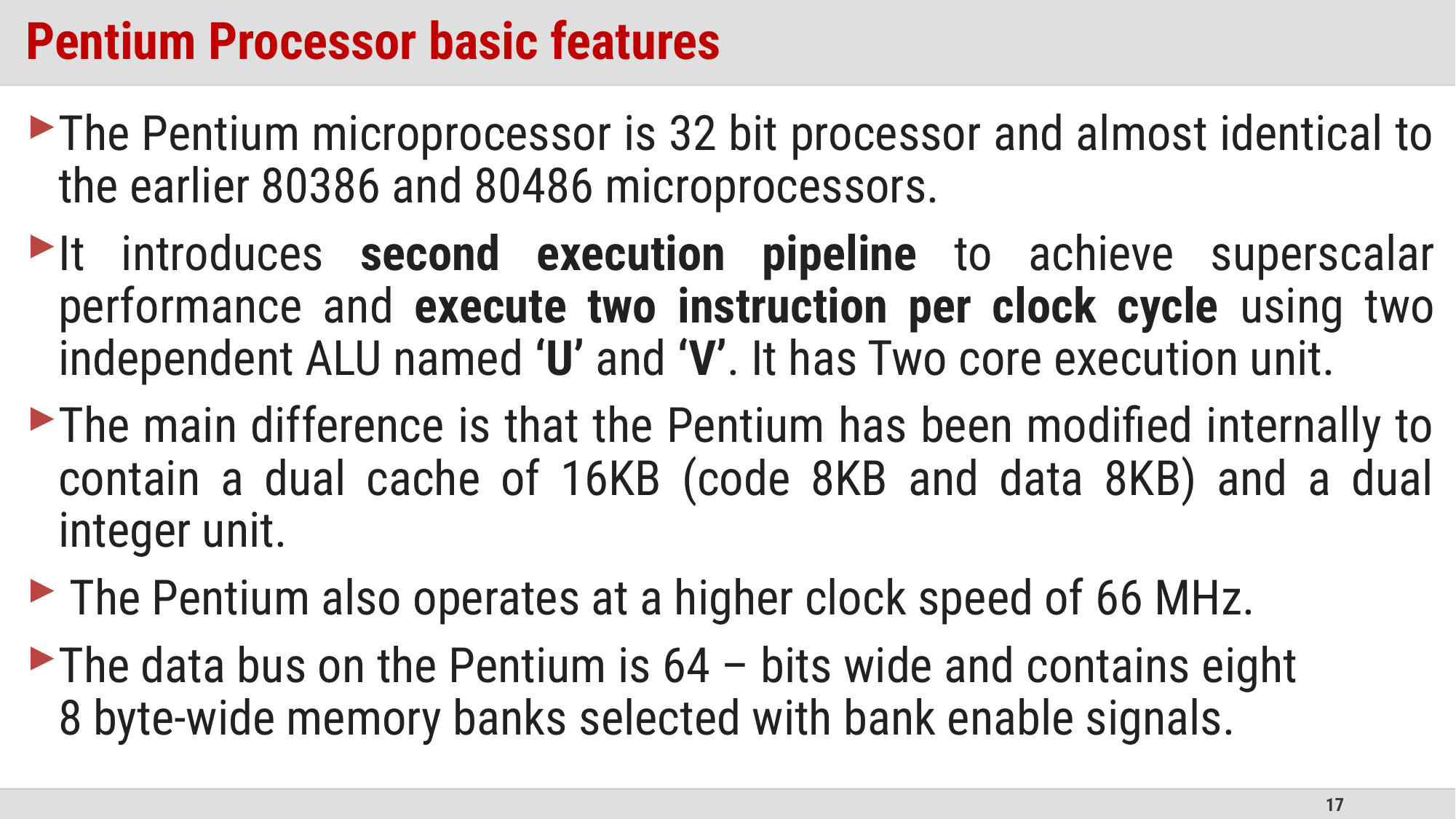

# Pentium Processor basic features
The Pentium microprocessor is 32 bit processor and almost identical to the earlier 80386 and 80486 microprocessors.
It introduces second execution pipeline to achieve superscalar performance and execute two instruction per clock cycle using two independent ALU named ‘U’ and ‘V’. It has Two core execution unit.
The main difference is that the Pentium has been modified internally to contain a dual cache of 16KB (code 8KB and data 8KB) and a dual integer unit.
 The Pentium also operates at a higher clock speed of 66 MHz.
The data bus on the Pentium is 64 – bits wide and contains eight             8 byte-wide memory banks selected with bank enable signals.